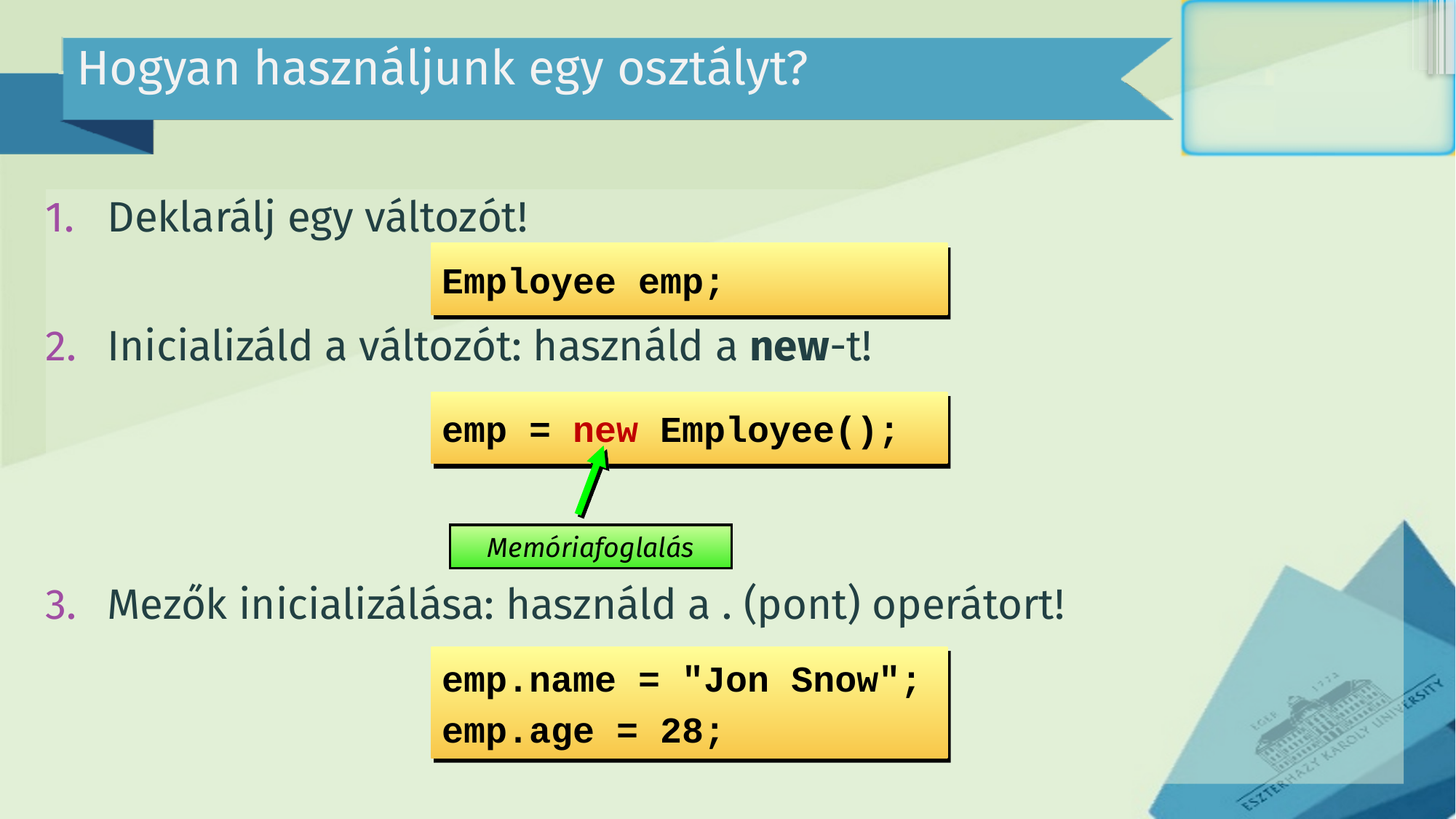

# Hogyan használjunk egy osztályt?
Deklarálj egy változót!

Inicializáld a változót: használd a new-t!

Mezők inicializálása: használd a . (pont) operátort!
Employee emp;
emp = new Employee();

Memóriafoglalás
emp.name = "Jon Snow";
emp.age = 28;